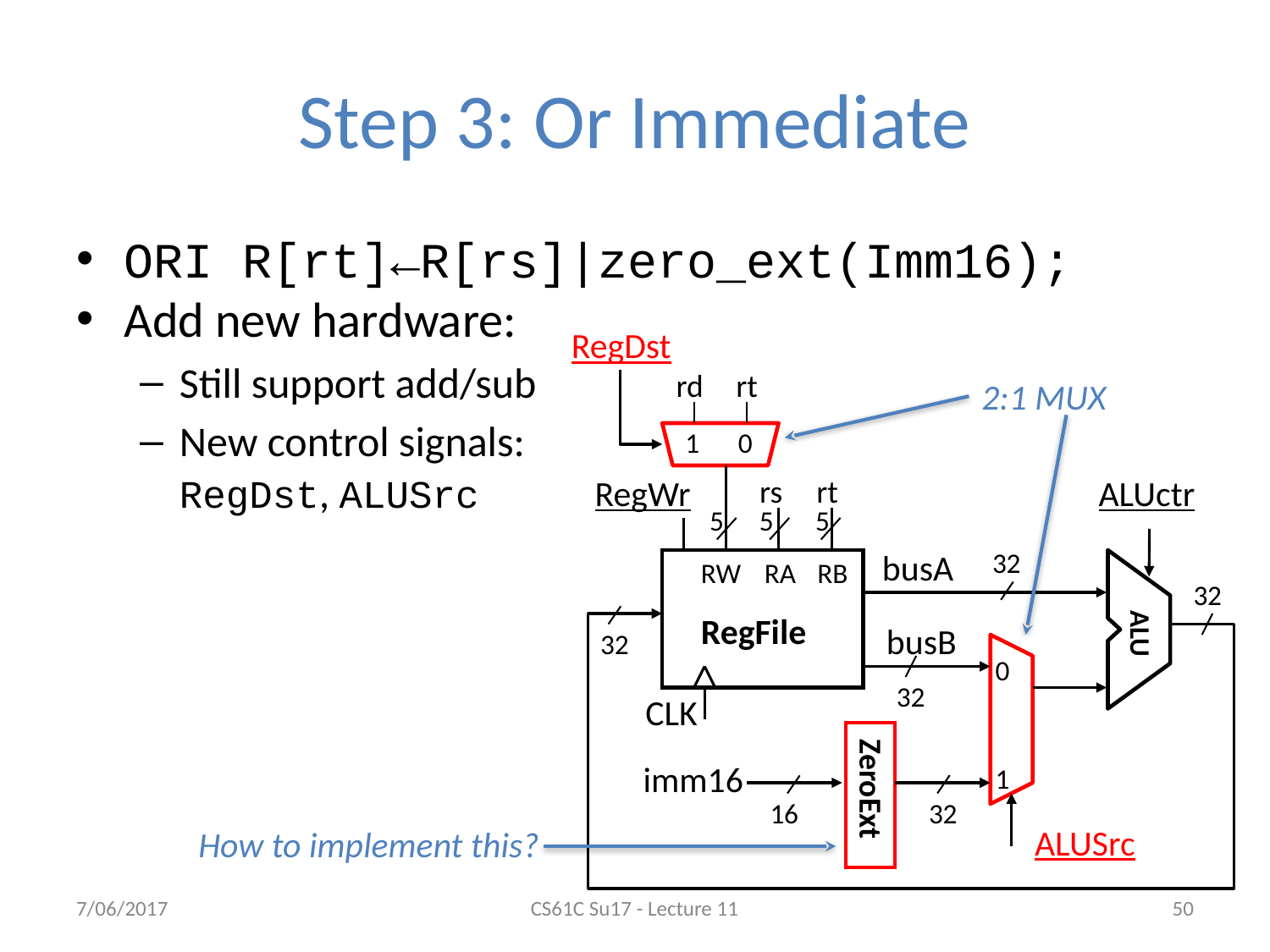

# Step 3: Or Immediate
ORI R[rt]←R[rs]|zero_ext(Imm16);
Add new hardware:
Still support add/sub
New control signals:
RegDst, ALUSrc
RegDst

ALUSrc
0
1
1
0
rd
rt
2:1 MUX
RegWr
rs
rt
ALUctr
5
5
5
busA
32
RW
RA
RB

ALU
32
RegFile

busB
32
32
CLK

imm16
ZeroExt
16
32
How to implement this?
7/06/2017
CS61C Su17 - Lecture 11
50